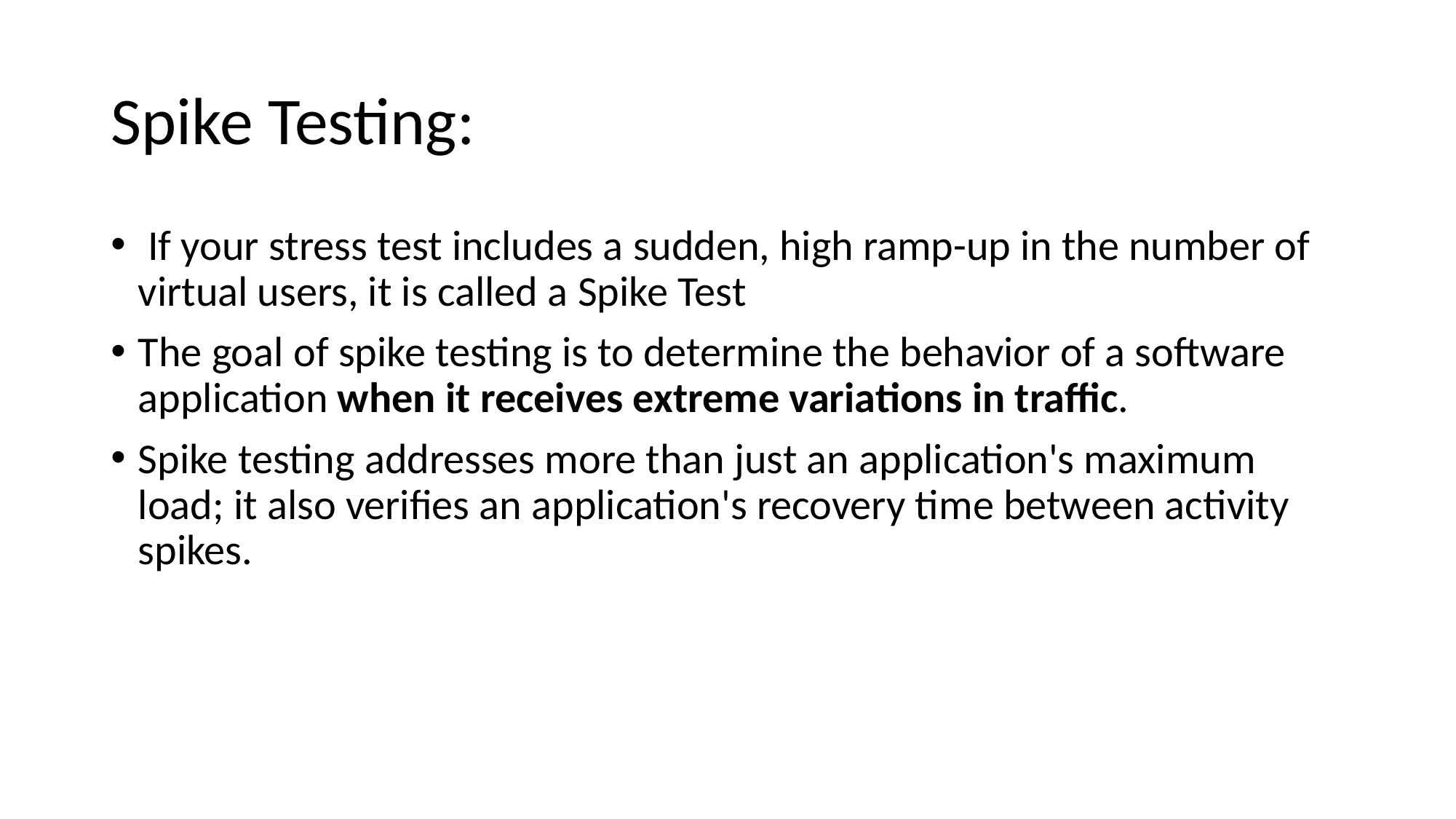

# Spike Testing:
 If your stress test includes a sudden, high ramp-up in the number of virtual users, it is called a Spike Test
The goal of spike testing is to determine the behavior of a software application when it receives extreme variations in traffic.
Spike testing addresses more than just an application's maximum load; it also verifies an application's recovery time between activity spikes.